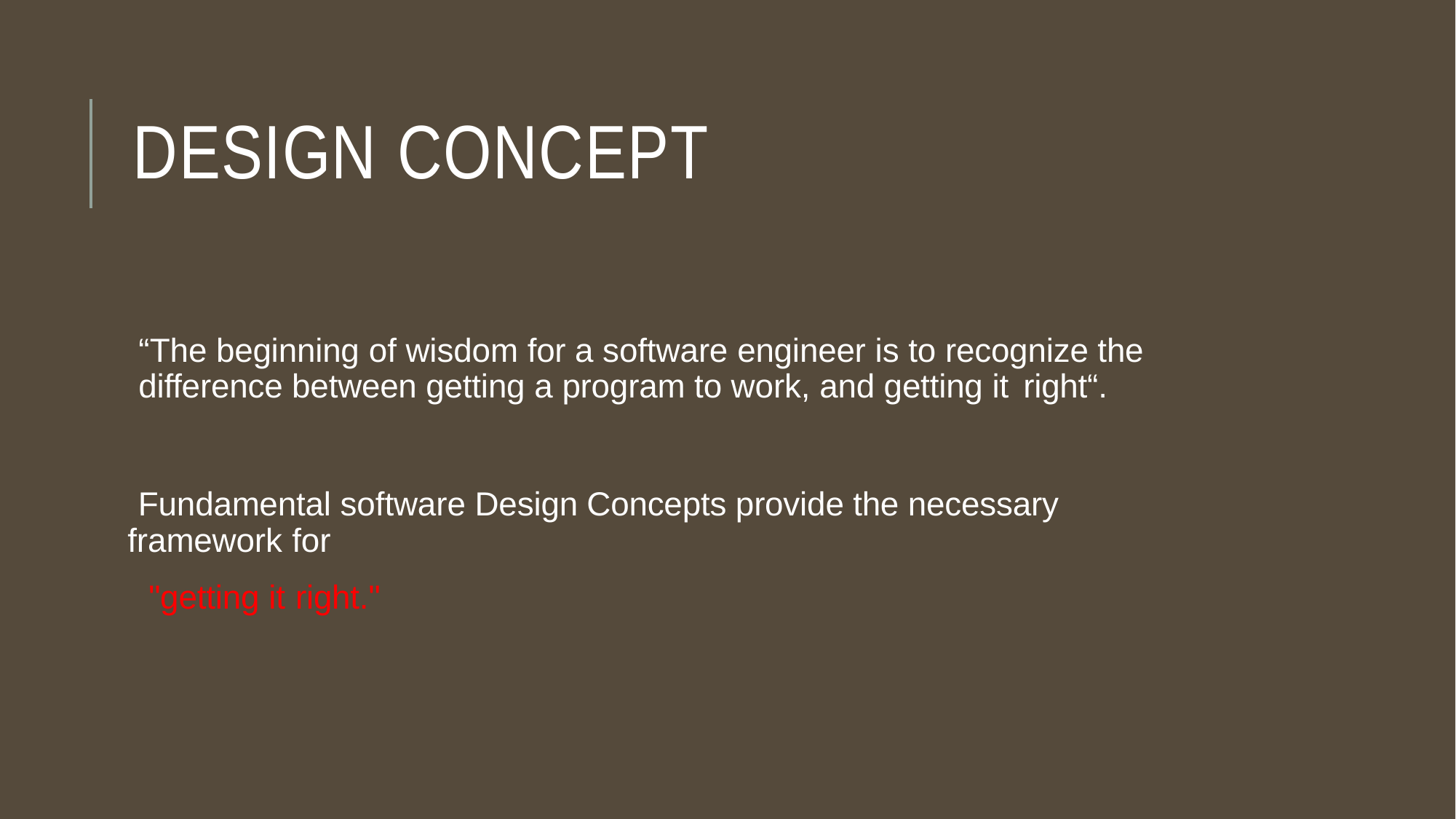

# DESIGN CONCEPT
“The beginning of wisdom for a software engineer is to recognize the  difference between getting a program to work, and getting it right“.

Fundamental software Design Concepts provide the necessary  framework for
"getting it right."